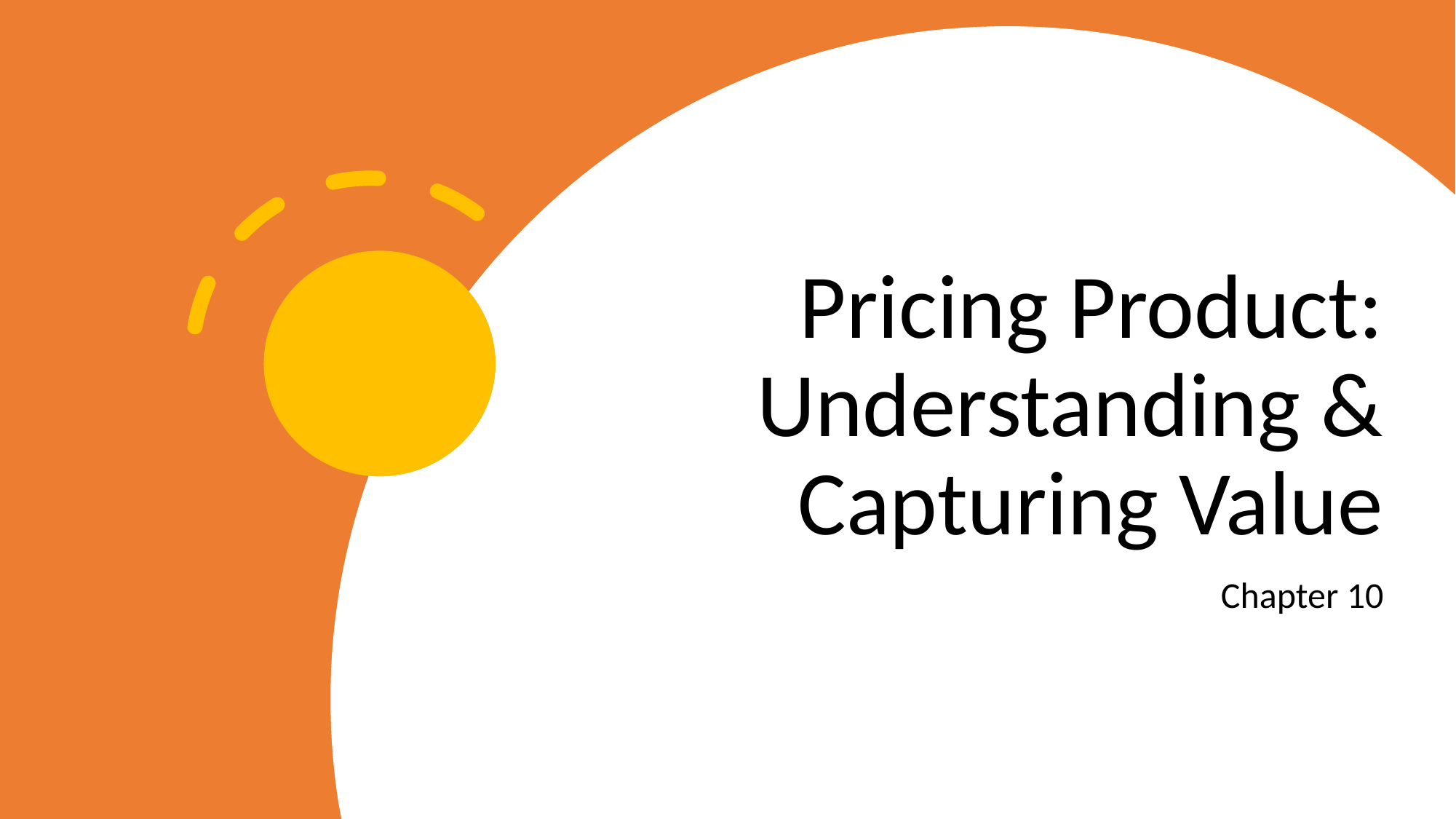

# Pricing Product: Understanding & Capturing Value

Chapter 10
2